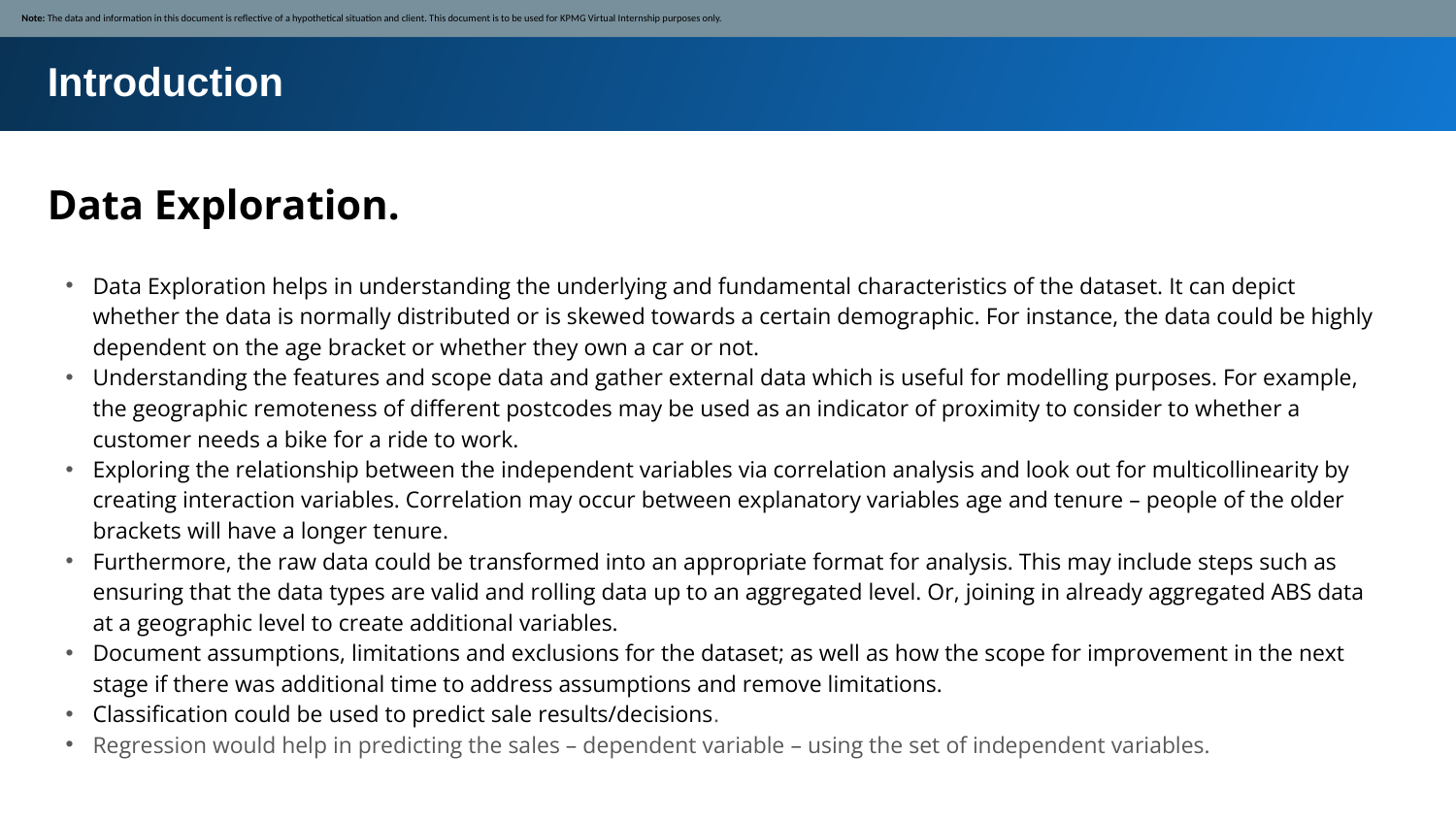

Note: The data and information in this document is reflective of a hypothetical situation and client. This document is to be used for KPMG Virtual Internship purposes only.
Introduction
Data Exploration.
Data Exploration helps in understanding the underlying and fundamental characteristics of the dataset. It can depict whether the data is normally distributed or is skewed towards a certain demographic. For instance, the data could be highly dependent on the age bracket or whether they own a car or not.
Understanding the features and scope data and gather external data which is useful for modelling purposes. For example, the geographic remoteness of different postcodes may be used as an indicator of proximity to consider to whether a customer needs a bike for a ride to work.
Exploring the relationship between the independent variables via correlation analysis and look out for multicollinearity by creating interaction variables. Correlation may occur between explanatory variables age and tenure – people of the older brackets will have a longer tenure.
Furthermore, the raw data could be transformed into an appropriate format for analysis. This may include steps such as ensuring that the data types are valid and rolling data up to an aggregated level. Or, joining in already aggregated ABS data at a geographic level to create additional variables.
Document assumptions, limitations and exclusions for the dataset; as well as how the scope for improvement in the next stage if there was additional time to address assumptions and remove limitations.
Classification could be used to predict sale results/decisions.
Regression would help in predicting the sales – dependent variable – using the set of independent variables.